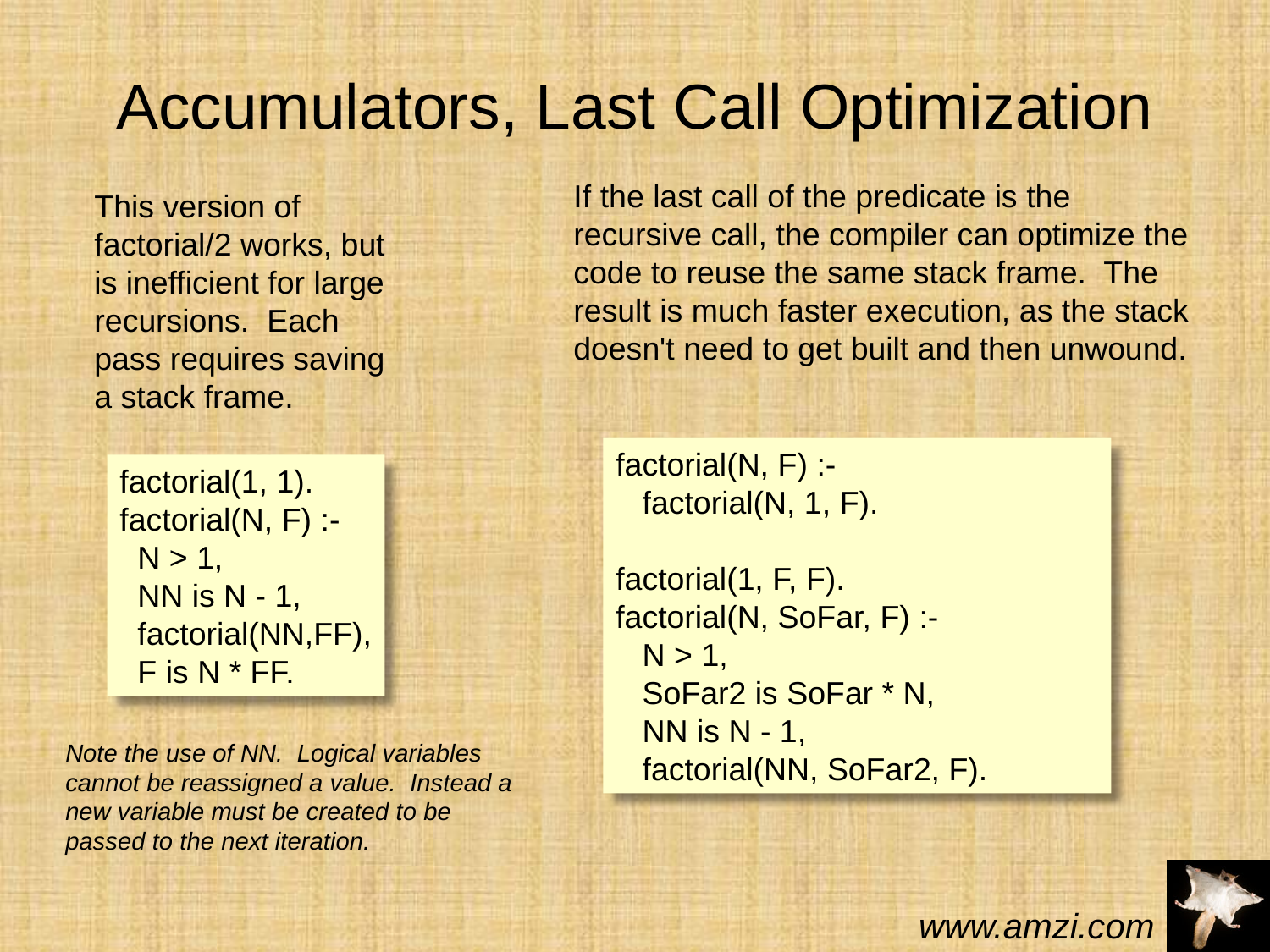

# Accumulators, Last Call Optimization
If the last call of the predicate is the recursive call, the compiler can optimize the code to reuse the same stack frame.  The result is much faster execution, as the stack doesn't need to get built and then unwound.
This version of factorial/2 works, but is inefficient for large recursions.  Each pass requires saving a stack frame.
factorial(N, F) :-
   factorial(N, 1, F).

factorial(1, F, F).
factorial(N, SoFar, F) :-
   N > 1,
   SoFar2 is SoFar * N,
   NN is N - 1,
   factorial(NN, SoFar2, F).
factorial(1, 1).
factorial(N, F) :-
  N > 1,
  NN is N - 1,
  factorial(NN,FF),
  F is N * FF.
Note the use of NN.  Logical variables cannot be reassigned a value.  Instead a new variable must be created to be passed to the next iteration.